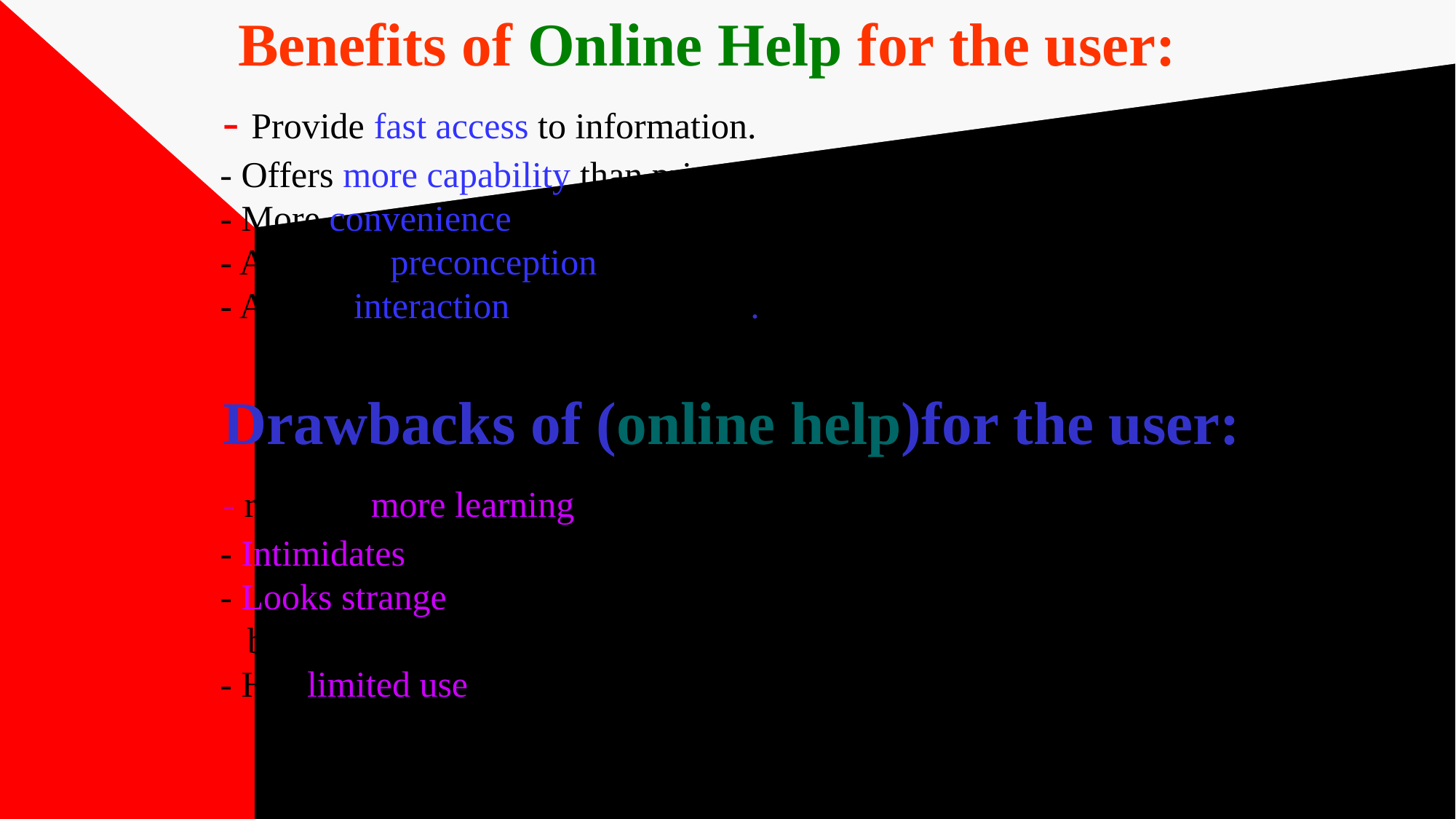

# Benefits of Online Help for the user: - Provide fast access to information. - Offers more capability than print. - More convenience than books. - Avoid the preconception of books. - Allows interaction with documents. Drawbacks of (online help)for the user: - requires more learning. - Intimidates new(novice) users. - Looks strange, the concept of online help, they don’t have the weight bulk, and feel of paper. - Has limited use, can’t use it before installation